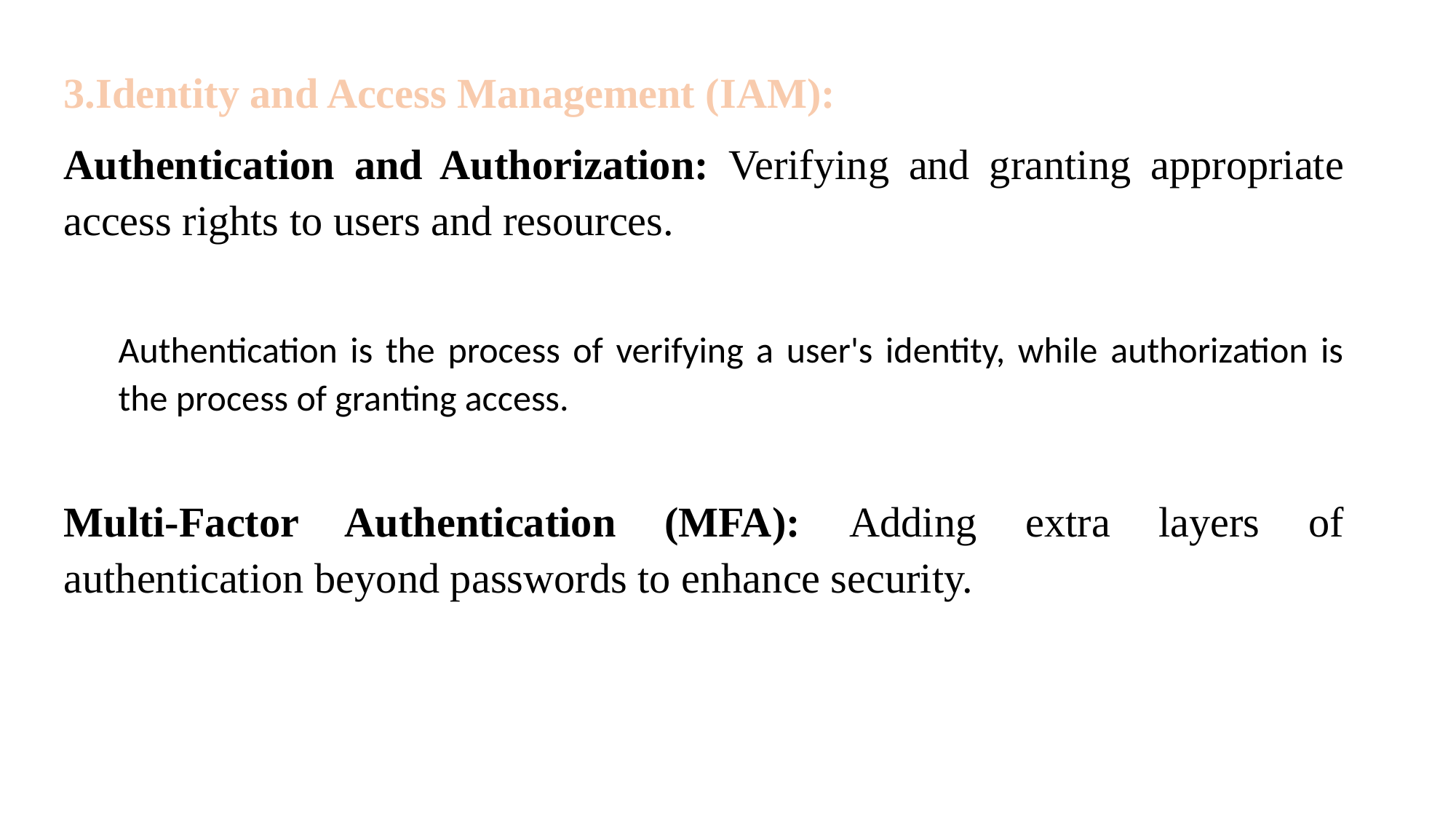

3.Identity and Access Management (IAM):
Authentication and Authorization: Verifying and granting appropriate access rights to users and resources.

Authentication is the process of verifying a user's identity, while authorization is the process of granting access.

Multi-Factor Authentication (MFA): Adding extra layers of authentication beyond passwords to enhance security.